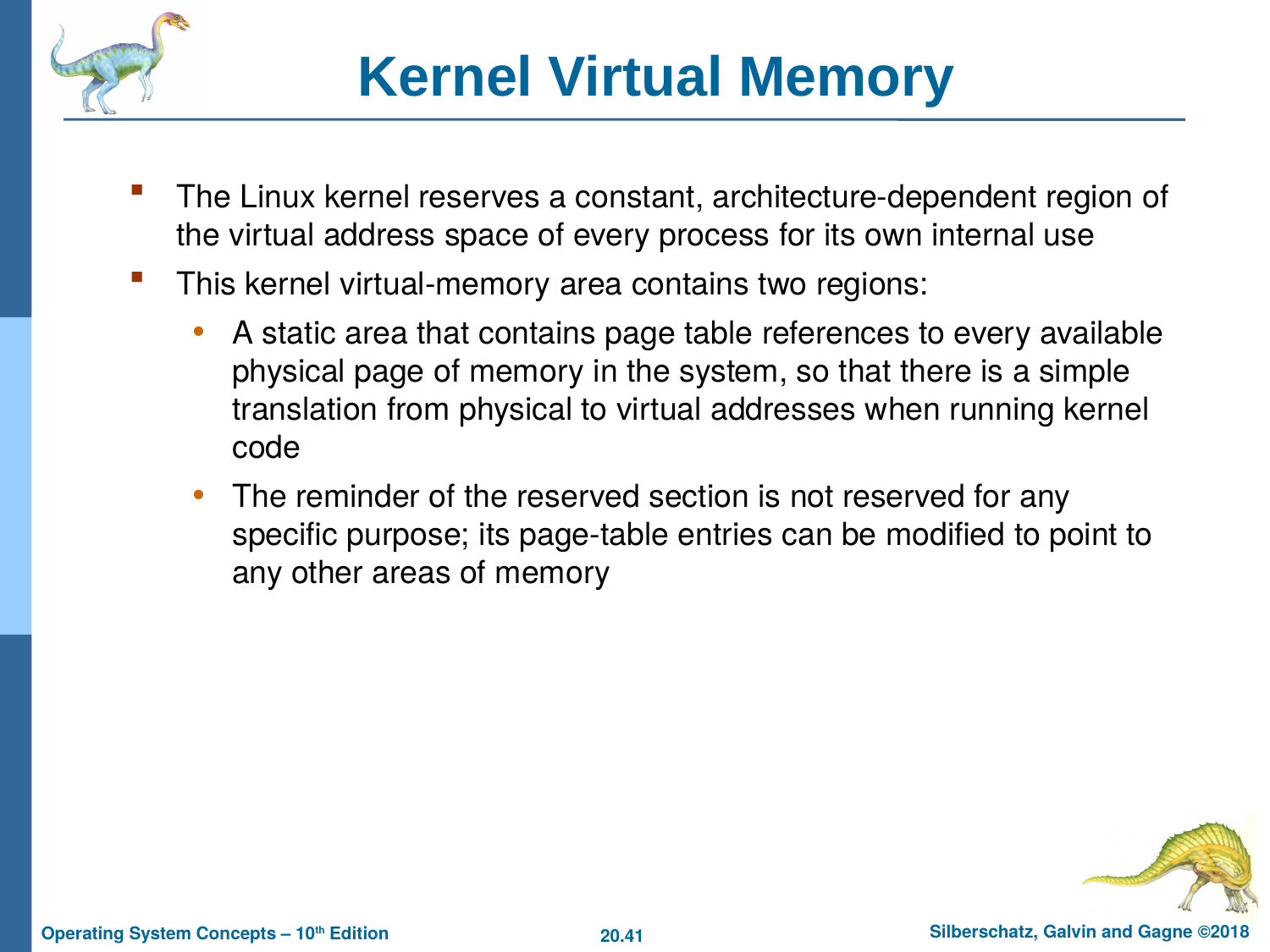

# Kernel Virtual Memory
The Linux kernel reserves a constant, architecture-dependent region of the virtual address space of every process for its own internal use
This kernel virtual-memory area contains two regions:
A static area that contains page table references to every available physical page of memory in the system, so that there is a simple translation from physical to virtual addresses when running kernel code
The reminder of the reserved section is not reserved for any specific purpose; its page-table entries can be modified to point to any other areas of memory